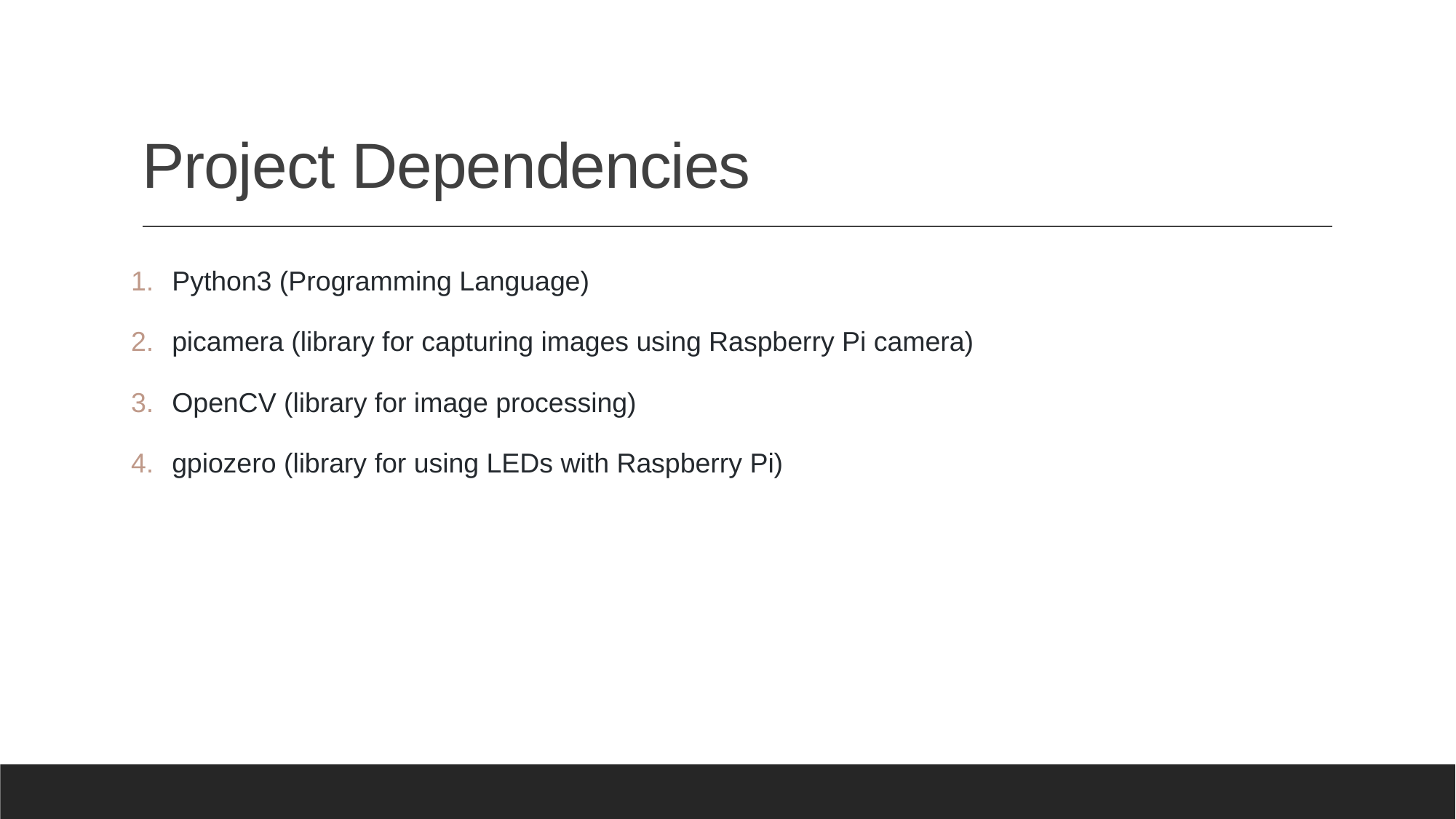

# Project Dependencies
Python3 (Programming Language)
picamera (library for capturing images using Raspberry Pi camera)
OpenCV (library for image processing)
gpiozero (library for using LEDs with Raspberry Pi)